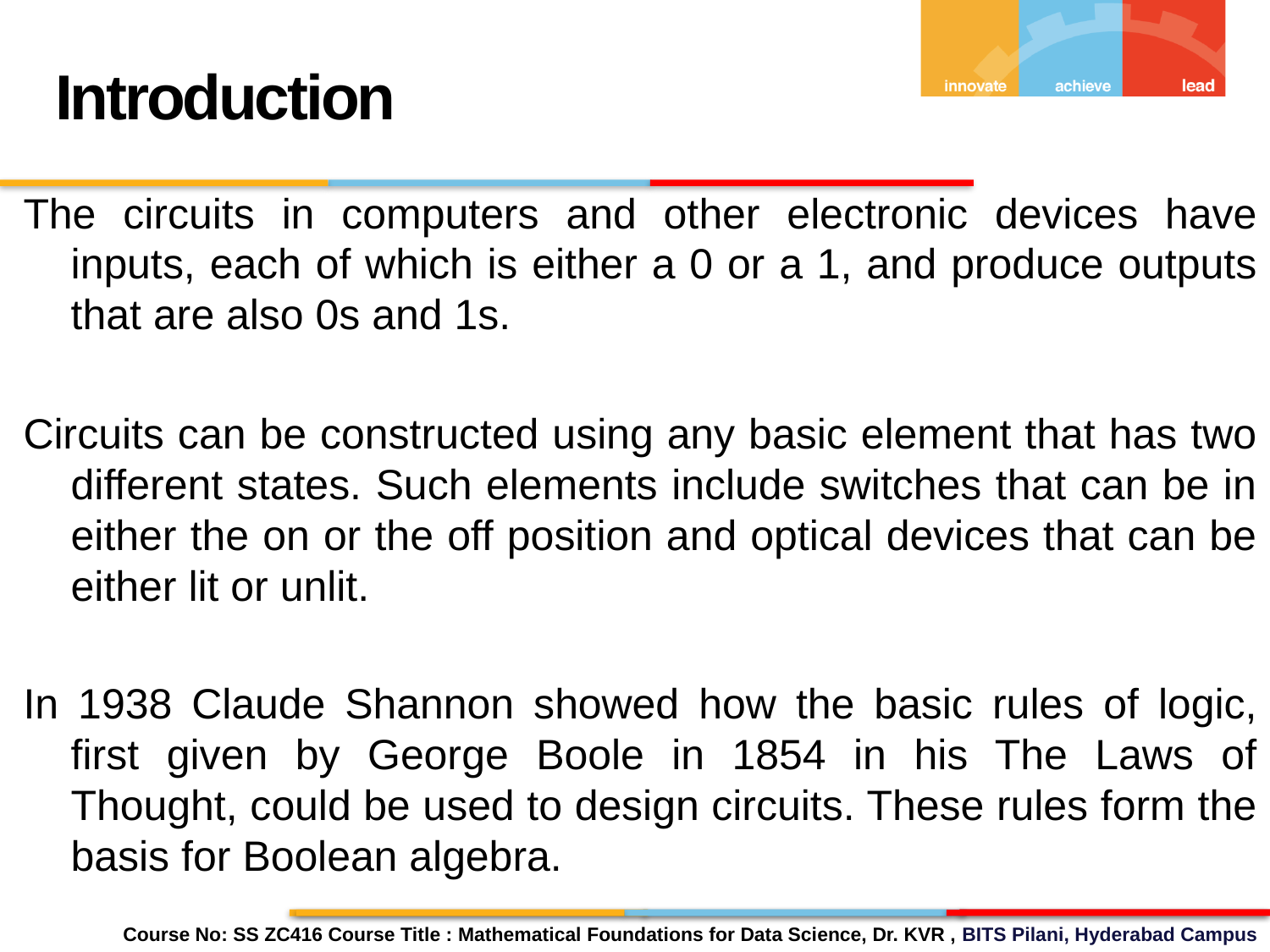

Introduction
The circuits in computers and other electronic devices have inputs, each of which is either a 0 or a 1, and produce outputs that are also 0s and 1s.

Circuits can be constructed using any basic element that has two different states. Such elements include switches that can be in either the on or the off position and optical devices that can be either lit or unlit.

In 1938 Claude Shannon showed how the basic rules of logic, ﬁrst given by George Boole in 1854 in his The Laws of Thought, could be used to design circuits. These rules form the basis for Boolean algebra.